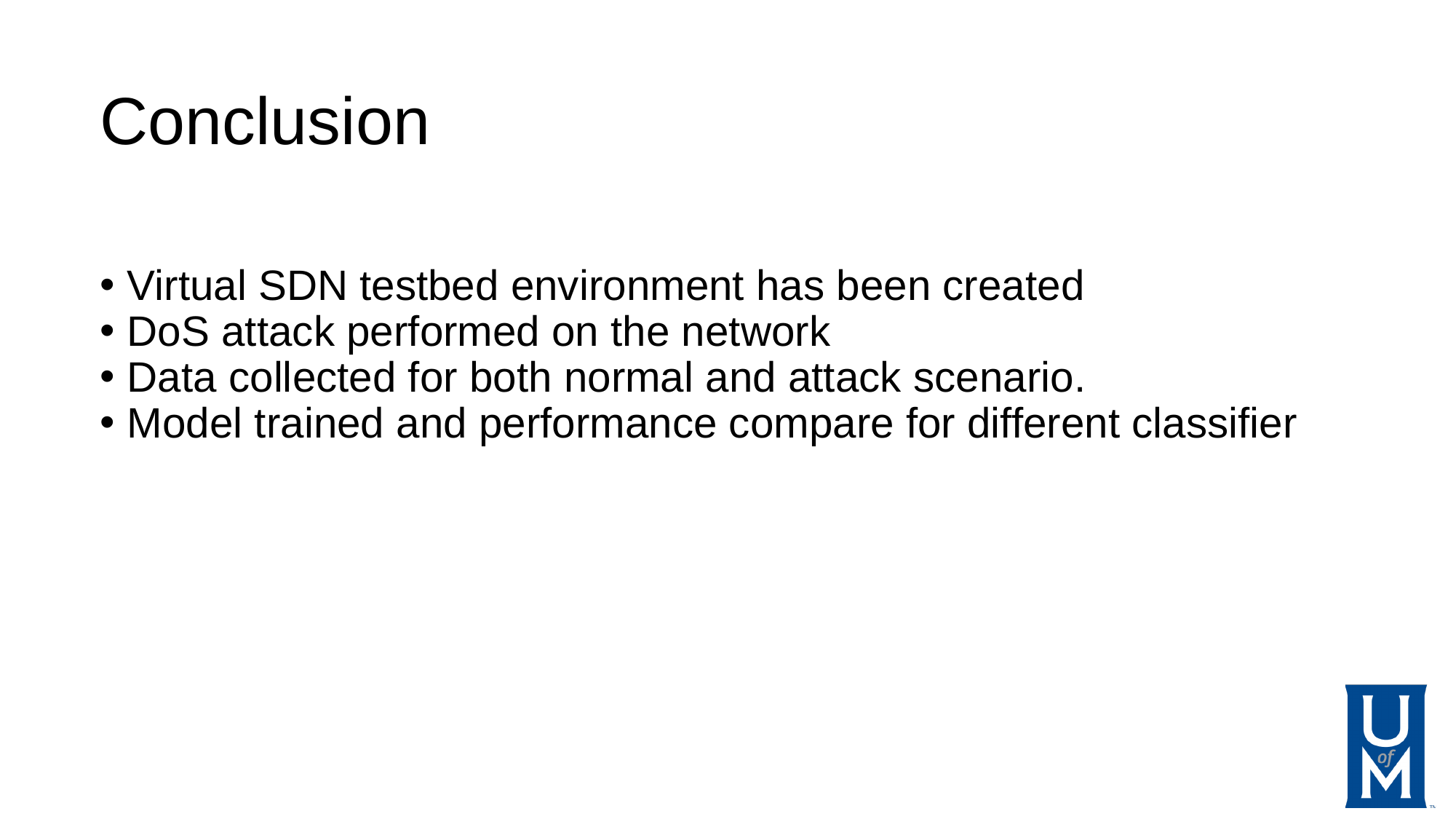

Conclusion

Virtual SDN testbed environment has been created
DoS attack performed on the network
Data collected for both normal and attack scenario.
Model trained and performance compare for different classifier